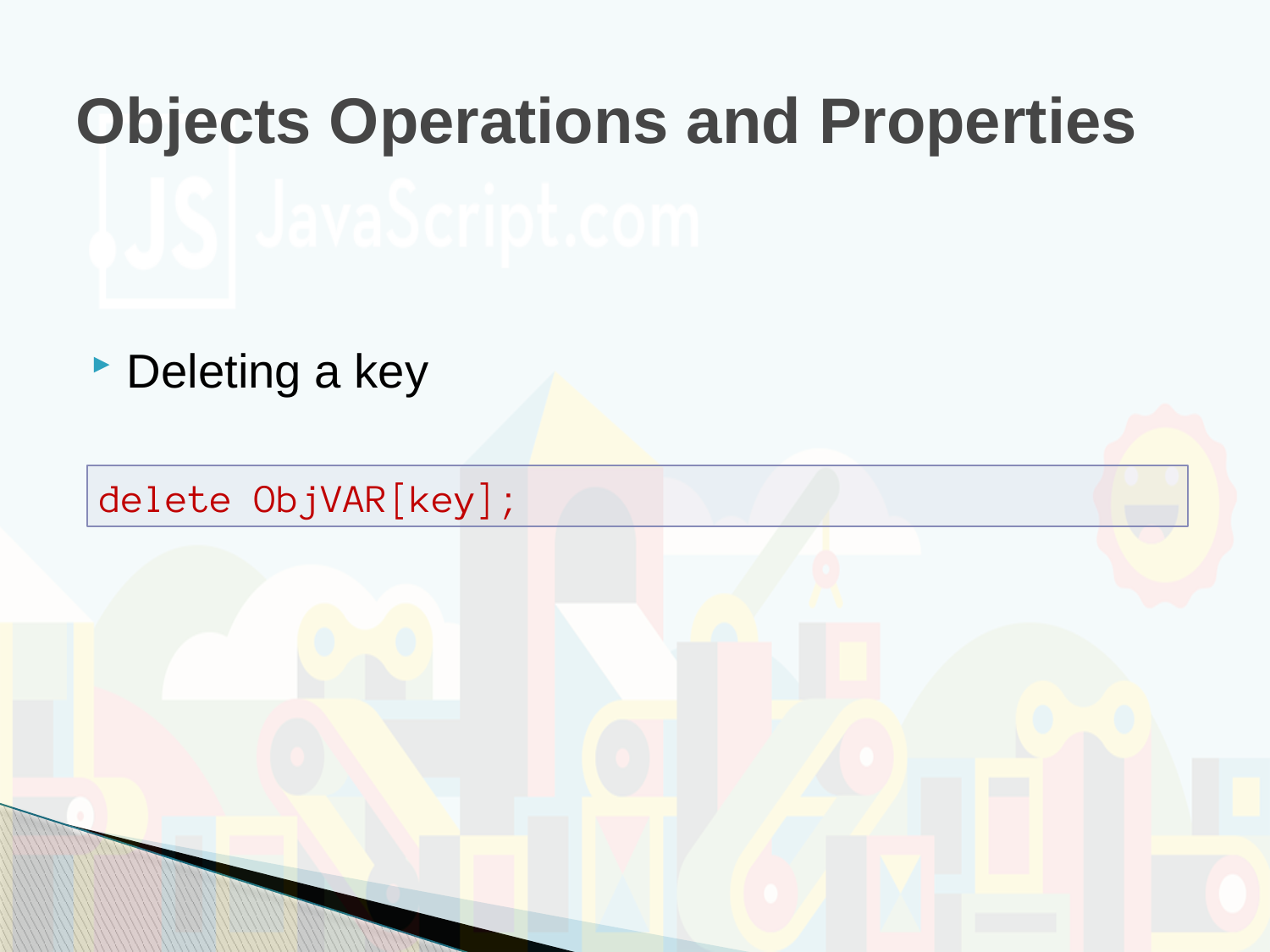

# Objects Operations and Properties

Deleting a key

delete ObjVAR[key];